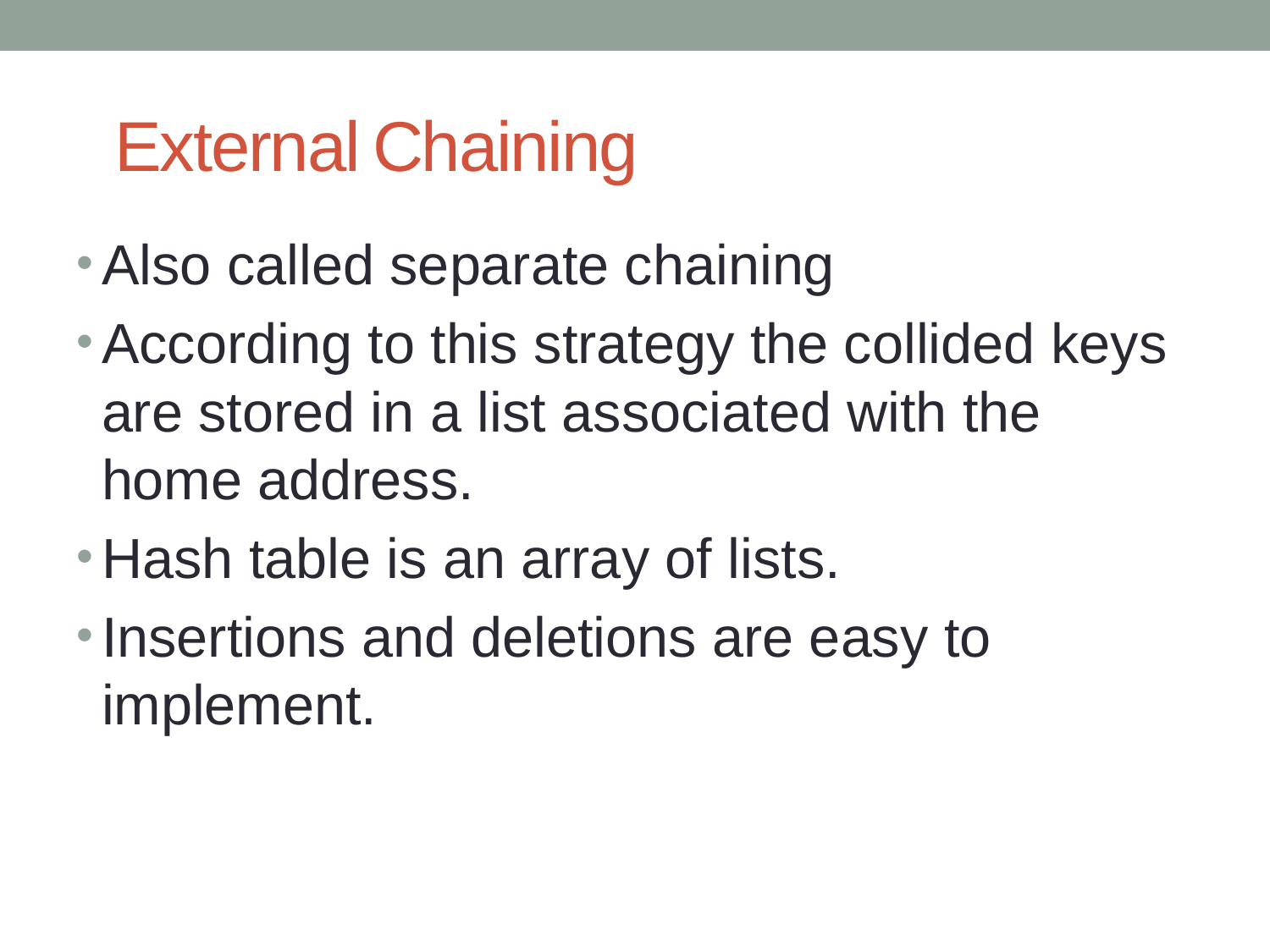

# External Chaining
Also called separate chaining
According to this strategy the collided keys are stored in a list associated with the home address.
Hash table is an array of lists.
Insertions and deletions are easy to implement.